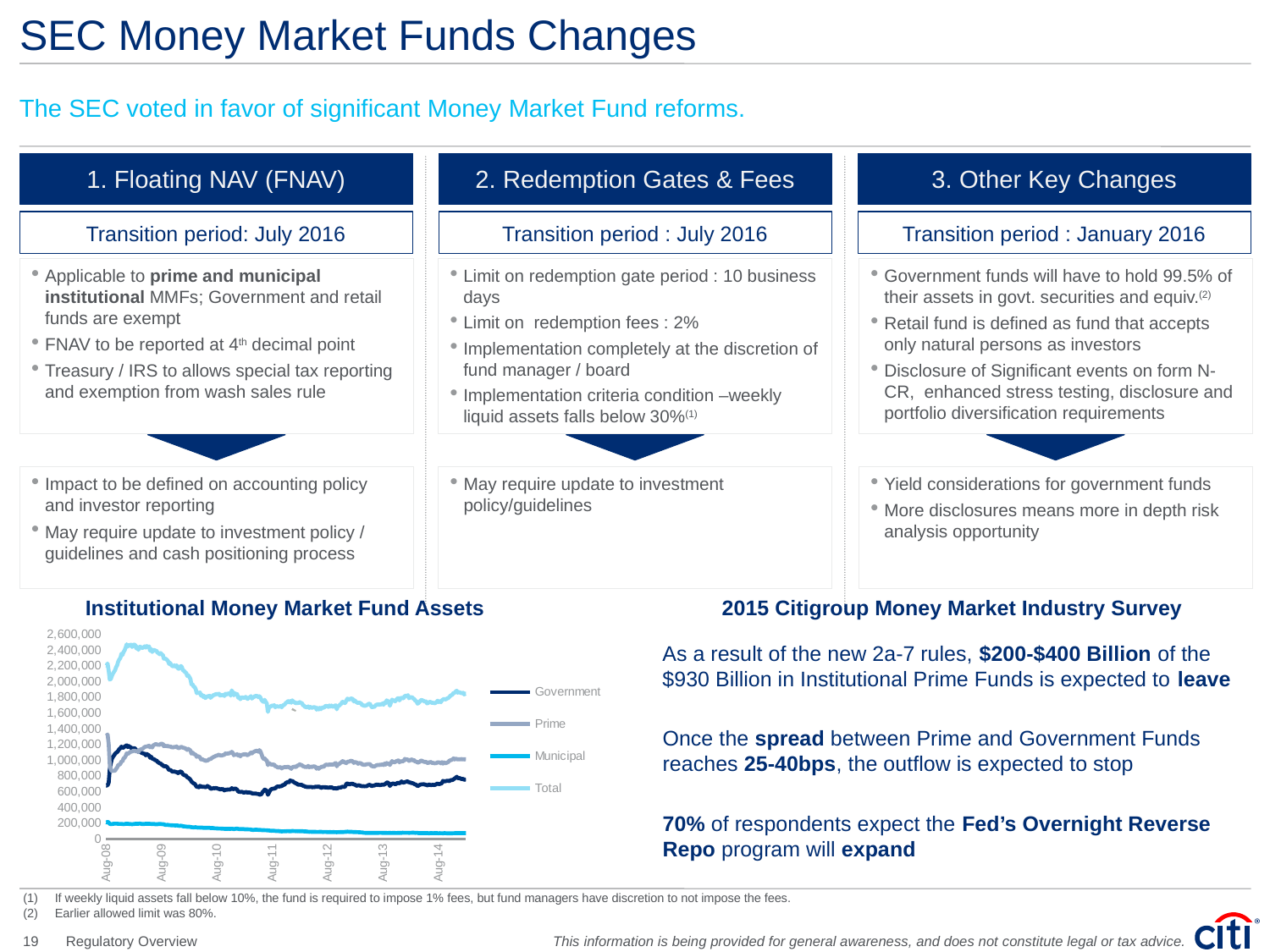

#
SEC Money Market Funds Changes
The SEC voted in favor of significant Money Market Fund reforms.

1. Floating NAV (FNAV)
2. Redemption Gates & Fees
3. Other Key Changes

Transition period: July 2016
Transition period : July 2016
Transition period : January 2016
Applicable to prime and municipal institutional MMFs; Government and retail funds are exempt
FNAV to be reported at 4th decimal point
Treasury / IRS to allows special tax reporting and exemption from wash sales rule
Limit on redemption gate period : 10 business days
Limit on  redemption fees : 2%
Implementation completely at the discretion of fund manager / board
Implementation criteria condition –weekly liquid assets falls below 30%(1)
Government funds will have to hold 99.5% of their assets in govt. securities and equiv.(2)
Retail fund is defined as fund that accepts only natural persons as investors
Disclosure of Significant events on form N-CR,  enhanced stress testing, disclosure and portfolio diversification requirements

Impact to be defined on accounting policy and investor reporting
May require update to investment policy / guidelines and cash positioning process
May require update to investment policy/guidelines
Yield considerations for government funds
More disclosures means more in depth risk analysis opportunity

Institutional Money Market Fund Assets
2015 Citigroup Money Market Industry Survey

### Chart

| Category | Government | Prime | Municipal | Total |
|---|---|---|---|---|
| 39392 | 454856.2 | 1152812.1 | 173237.6 | 1780905.9000000001 |
| 39399 | 457049.3 | 1154770.5 | 175721.1 | 1787540.9000000001 |
| 39406 | 480013.8 | 1144504.1 | 181227.7 | 1805745.6 |
| 39413 | 494180.3 | 1137983.1 | 182633.5 | 1814796.9000000001 |
| 39420 | 514104.5 | 1156140.1 | 186472.0 | 1856716.6 |
| 39427 | 524703.8 | 1167392.4 | 194530.3 | 1886626.5 |
| 39434 | 543133.4 | 1117445.1 | 192039.2 | 1852617.7 |
| 39441 | 553737.2 | 1114412.0 | 190929.2 | 1859078.4 |
| 39448 | 561651.9 | 1096793.4 | 182232.5 | 1840677.7999999998 |
| 39455 | 558397.8 | 1144424.8 | 185593.0 | 1888415.6 |
| 39462 | 551312.9 | 1155991.3 | 186829.2 | 1894133.4000000001 |
| 39469 | 565121.4 | 1174274.2 | 185233.8 | 1924629.4000000001 |
| 39476 | 583546.7 | 1190567.5 | 186528.6 | 1960642.8 |
| 39483 | 588344.7 | 1210120.3 | 189454.3 | 1987919.3 |
| 39490 | 598034.5 | 1228388.7 | 191193.8 | 2017617.0 |
| 39497 | 620641.0 | 1223400.4 | 182889.5 | 2026930.9 |
| 39504 | 645408.1 | 1214782.7 | 176623.2 | 2036813.9999999998 |
| 39511 | 657005.8 | 1224093.7 | 177067.9 | 2058167.4 |
| 39518 | 673865.0 | 1207264.1 | 180120.6 | 2061249.7000000002 |
| 39525 | 689631.1 | 1175852.6 | 182535.0 | 2048018.7000000002 |
| 39532 | 710684.5 | 1215424.7 | 190648.4 | 2116757.6 |
| 39539 | 709719.9 | 1185333.4 | 192353.2 | 2087406.4999999998 |
| 39546 | 712331.5 | 1224948.0 | 198249.4 | 2135528.9 |
| 39553 | 706026.0 | 1201368.0 | 195489.5 | 2102883.5 |
| 39560 | 696462.8 | 1212511.3 | 191769.8 | 2100743.9 |
| 39567 | 687848.1 | 1207604.4 | 193355.8 | 2088808.3 |
| 39574 | 689658.1 | 1220761.3 | 202971.1 | 2113390.5 |
| 39581 | 695754.9 | 1240180.5 | 211693.7 | 2147629.1 |
| 39588 | 690570.7 | 1259477.1 | 216418.6 | 2166466.4 |
| 39595 | 688452.8 | 1266081.8 | 216668.6 | 2171203.2 |
| 39602 | 680145.3 | 1285081.8 | 209434.0 | 2174661.1 |
| 39609 | 677548.0 | 1293151.8 | 211406.9 | 2182106.7 |
| 39616 | 658171.7 | 1255513.3 | 212986.6 | 2126671.6 |
| 39623 | 656615.4 | 1275136.2 | 210646.0 | 2142397.6 |
| 39630 | 649246.1 | 1247739.5 | 204133.8 | 2101119.4 |
| 39637 | 656693.4 | 1284248.8 | 208717.0 | 2149659.2 |
| 39644 | 661403.9 | 1286347.8 | 207384.1 | 2155135.8000000003 |
| 39651 | 657243.7 | 1292558.7 | 201576.2 | 2151378.6 |
| 39658 | 665270.9 | 1296809.9 | 205423.2 | 2167504.0 |
| 39665 | 672009.8 | 1291551.9 | 216330.4 | 2179892.1 |
| 39672 | 678672.1 | 1302292.5 | 220942.7 | 2201907.3000000003 |
| 39679 | 676247.3 | 1307834.5 | 221796.8 | 2205878.6 |
| 39686 | 683311.7 | 1312161.6 | 215248.1 | 2210721.4 |
| 39693 | 680491.1 | 1314257.1 | 210865.8 | 2205614.0 |
| 39700 | 684360.6 | 1330442.6 | 218551.7 | 2233354.9000000004 |
| 39707 | 717324.6 | 1211272.9 | 211188.7 | 2139786.2 |
| 39714 | 885262.3 | 948309.6 | 193593.5 | 2027165.4 |
| 39721 | 964004.9 | 882351.7 | 189811.7 | 2036168.3 |
| 39728 | 1017958.8 | 864215.9 | 190985.5 | 2073160.2000000002 |
| 39735 | 1043994.0 | 867593.6 | 192887.0 | 2104474.6 |
| 39742 | 1063119.2 | 868202.6 | 195108.3 | 2126430.0999999996 |
| 39749 | 1083438.7 | 868618.8 | 195577.4 | 2147634.9 |
| 39756 | 1097612.7 | 893524.4 | 195039.1 | 2186176.2 |
| 39763 | 1105290.1 | 909298.3 | 195342.8 | 2209931.2 |
| 39770 | 1122915.1 | 942130.2 | 193544.6 | 2258589.9 |
| 39777 | 1145986.7 | 945568.7 | 193328.5 | 2284883.9 |
| 39784 | 1153059.7 | 955787.3 | 193229.0 | 2302076.0 |
| 39791 | 1176120.4 | 987452.7 | 192881.7 | 2356454.8 |
| 39798 | 1161206.2 | 987672.7 | 190917.5 | 2339796.4 |
| 39805 | 1163174.1 | 1025684.9 | 189735.0 | 2378594.0 |
| 39812 | 1175352.0 | 1034132.1 | 190754.1 | 2400238.2 |
| 39819 | 1184894.1 | 1055546.6 | 194041.6 | 2434482.3000000003 |
| 39826 | 1192493.0 | 1088171.0 | 195587.5 | 2476251.5 |
| 39833 | 1169851.5 | 1083489.3 | 194831.1 | 2448171.9 |
| 39840 | 1184040.6 | 1092232.4 | 192288.9 | 2468561.9 |
| 39847 | 1169700.2 | 1103635.0 | 191210.4 | 2464545.6 |
| 39854 | 1168781.7 | 1113503.4 | 190527.2 | 2472812.3 |
| 39861 | 1141948.2 | 1111014.6 | 189117.8 | 2442080.5999999996 |
| 39868 | 1156161.2 | 1123906.1 | 190420.7 | 2470488.0 |
| 39875 | 1156110.3 | 1123724.4 | 191919.2 | 2471753.9000000004 |
| 39882 | 1152308.0 | 1122384.1 | 194278.8 | 2468970.9 |
| 39889 | 1119906.3 | 1110374.7 | 194558.3 | 2424839.3 |
| 39896 | 1127338.5 | 1120414.2 | 194871.1 | 2442623.8000000003 |
| 39903 | 1107015.4 | 1104706.4 | 194753.2 | 2406475.0 |
| 39910 | 1114706.7 | 1131922.7 | 196868.0 | 2443497.4 |
| 39917 | 1109339.8 | 1140833.1 | 196135.6 | 2446308.5000000005 |
| 39924 | 1095638.3 | 1142294.5 | 192091.2 | 2430024.0 |
| 39931 | 1091610.8 | 1148230.3 | 191445.1 | 2431286.2 |
| 39938 | 1085960.3 | 1161531.4 | 191623.5 | 2439115.2 |
| 39945 | 1085997.3 | 1172077.3 | 193087.0 | 2451161.6 |
| 39952 | 1064362.3 | 1175807.4 | 194412.5 | 2434582.2 |
| 39959 | 1081539.9 | 1178447.1 | 194824.2 | 2454811.2 |
| 39966 | 1069218.3 | 1178596.6 | 194061.2 | 2441876.1000000006 |
| 39973 | 1066805.1 | 1188673.5 | 193975.0 | 2449453.6 |
| 39980 | 1034436.7 | 1167376.9 | 193152.6 | 2394966.1999999997 |
| 39987 | 1046225.9 | 1178156.1 | 192213.4 | 2416595.4 |
| 39994 | 1023812.1 | 1164998.9 | 190488.3 | 2379299.3 |
| 40001 | 1017622.8 | 1191865.0 | 192967.3 | 2402455.0999999996 |
| 40008 | 1014636.3 | 1198813.7 | 191236.5 | 2404686.5 |
| 40015 | 999092.2 | 1207527.4 | 188074.8 | 2394694.3999999994 |
| 40022 | 1001608.5 | 1206386.3 | 188502.4 | 2396497.1999999997 |
| 40029 | 980398.8 | 1199498.3 | 188998.8 | 2368895.9 |
| 40036 | 975765.5 | 1199669.8 | 191340.9 | 2366776.1999999997 |
| 40043 | 960530.8 | 1198410.2 | 190915.2 | 2349856.2 |
| 40050 | 962371.5 | 1211690.7 | 192115.9 | 2366178.1 |
| 40057 | 944870.9 | 1210604.1 | 189656.9 | 2345131.9 |
| 40064 | 939395.7 | 1213786.5 | 190511.6 | 2343693.8000000003 |
| 40071 | 924323.8 | 1182007.8 | 187124.6 | 2293456.2 |
| 40078 | 927033.3 | 1188406.5 | 181978.1 | 2297417.9 |
| 40085 | 926619.1 | 1183062.6 | 179161.6 | 2288843.3000000003 |
| 40092 | 915548.2 | 1182246.4 | 180403.6 | 2278198.1999999997 |
| 40099 | 897189.7 | 1184743.0 | 179772.0 | 2261704.7 |
| 40106 | 875140.5 | 1173928.2 | 177756.8 | 2226825.5 |
| 40113 | 880958.1 | 1181463.4 | 177034.7 | 2239456.2 |
| 40120 | 869338.4 | 1167741.3 | 175893.7 | 2212973.4000000004 |
| 40127 | 857863.8 | 1167599.6 | 174787.4 | 2200250.8000000003 |
| 40134 | 857110.9 | 1165202.0 | 174549.6 | 2196862.5 |
| 40141 | 861310.1 | 1174902.9 | 173476.2 | 2209689.2 |
| 40148 | 851811.9 | 1166786.1 | 172824.3 | 2191422.3 |
| 40155 | 855641.7 | 1178552.3 | 174555.2 | 2208749.2 |
| 40162 | 840381.6 | 1161899.6 | 172185.5 | 2174466.7 |
| 40169 | 838636.3 | 1157023.6 | 168582.1 | 2164242.0 |
| 40176 | 859640.2 | 1161450.3 | 167737.8 | 2188828.3 |
| 40183 | 857518.7 | 1172254.1 | 170185.5 | 2199958.3 |
| 40190 | 848312.2 | 1170388.5 | 167714.2 | 2186414.9 |
| 40197 | 821400.2 | 1161657.7 | 162704.2 | 2145762.1 |
| 40204 | 815992.6 | 1161738.5 | 161726.7 | 2139457.8000000003 |
| 40211 | 808383.4 | 1152261.2 | 160585.4 | 2121230.0 |
| 40218 | 806041.5 | 1151143.8 | 158197.5 | 2115382.8 |
| 40225 | 785525.0 | 1133763.9 | 156341.8 | 2075630.7 |
| 40232 | 778492.3 | 1146857.5 | 156679.5 | 2082029.3 |
| 40239 | 768299.2 | 1135957.7 | 156405.9 | 2060662.7999999998 |
| 40246 | 754719.8 | 1128442.0 | 154089.7 | 2037251.5 |
| 40253 | 730783.8 | 1086441.0 | 150896.9 | 1968121.7 |
| 40260 | 719835.2 | 1099900.0 | 150113.7 | 1969848.9 |
| 40267 | 707307.1 | 1083788.7 | 148642.7 | 1939738.4999999998 |
| 40274 | 704084.6 | 1077245.6 | 150507.1 | 1931837.3000000003 |
| 40281 | 683317.0 | 1071827.0 | 150688.8 | 1905832.8 |
| 40288 | 661759.0 | 1045275.6 | 147817.1 | 1854851.7000000002 |
| 40295 | 665643.6 | 1053458.5 | 146730.1 | 1865832.2000000002 |
| 40302 | 657736.0 | 1049064.8 | 147181.2 | 1853982.0 |
| 40309 | 677593.0 | 1040365.9 | 146626.3 | 1864585.2 |
| 40316 | 667673.3 | 1011645.8 | 146033.6 | 1825352.7000000002 |
| 40323 | 666600.6 | 1020082.9 | 146362.6 | 1833046.1 |
| 40330 | 661868.7 | 1003218.6 | 143327.0 | 1808414.2999999998 |
| 40337 | 666909.0 | 1009338.9 | 143951.7 | 1820199.5999999999 |
| 40344 | 659282.2 | 991588.5 | 142426.6 | 1793297.3 |
| 40351 | 662101.6 | 997332.6 | 143352.6 | 1802786.8 |
| 40358 | 675546.8 | 997527.0 | 143263.2 | 1816337.0 |
| 40365 | 663709.7 | 1007595.2 | 144939.1 | 1816244.0 |
| 40372 | 662071.4 | 1017908.9 | 142571.7 | 1822552.0 |
| 40379 | 639338.0 | 1016068.0 | 140943.0 | 1796349.0 |
| 40386 | 641324.4 | 1029655.1 | 139773.8 | 1810753.3 |
| 40393 | 644755.7 | 1036770.0 | 140104.6 | 1821630.3 |
| 40400 | 648590.7 | 1046056.8 | 139583.5 | 1834231.0 |
| 40407 | 646236.5 | 1049829.4 | 136526.7 | 1832592.5999999999 |
| 40414 | 649152.1 | 1059308.9 | 136397.7 | 1844858.7 |
| 40421 | 646173.7 | 1061338.6 | 135384.6 | 1842896.9000000001 |
| 40428 | 639980.2 | 1067717.9 | 134230.1 | 1841928.2 |
| 40435 | 639669.2 | 1074070.1 | 133769.5 | 1847508.8 |
| 40442 | 628262.2 | 1062818.0 | 133632.9 | 1824713.0999999999 |
| 40449 | 636467.4 | 1063040.6 | 132902.9 | 1832410.9 |
| 40456 | 633441.4 | 1063785.5 | 132788.8 | 1830015.7 |
| 40463 | 634659.3 | 1069314.5 | 131177.7 | 1835151.5 |
| 40470 | 617735.6 | 1071453.1 | 130335.7 | 1819524.4 |
| 40477 | 628908.9 | 1089484.9 | 129870.0 | 1848263.8 |
| 40484 | 625039.2 | 1081038.7 | 130436.1 | 1836514.0 |
| 40491 | 630903.1 | 1090066.7 | 130061.0 | 1853469.9 |
| 40498 | 630072.6 | 1083584.9 | 131030.8 | 1847069.0 |
| 40505 | 628785.8 | 1097861.3 | 129446.1 | 1855903.0 |
| 40512 | 634642.4 | 1093054.9 | 129905.5 | 1824030.2 |
| 40519 | 647400.4 | 1109503.3 | 131626.7 | 1890908.6 |
| 40526 | 637063.5 | 1093311.4 | 129698.1 | 1862403.5 |
| 40533 | 633247.8 | 1065354.7 | 127446.9 | 1828455.7 |
| 40540 | 646292.6 | 1076342.2 | 129220.3 | 1854322.8 |
| 40547 | 637738.4 | 1068489.9 | 131969.4 | 1840594.6 |
| 40554 | 628668.4 | 1079878.4 | 132739.8 | 1843667.2 |
| 40561 | 604535.0 | 1061729.8 | 129781.3 | 1798395.4 |
| 40568 | 601474.2 | 1073193.9 | 127619.3 | 1804556.0 |
| 40575 | 598241.8 | 1051586.6 | 126357.6 | 1778619.5 |
| 40582 | 600347.5 | 1069319.9 | 127028.2 | 1799238.2 |
| 40589 | 599188.6 | 1072293.0 | 126443.3 | 1800424.9 |
| 40596 | 591200.9 | 1076539.4 | 127300.6 | 1797512.2 |
| 40603 | 592226.8 | 1076145.7 | 125058.6 | 1795922.5 |
| 40610 | 597568.6 | 1082925.9 | 124947.5 | 1807957.5 |
| 40617 | 597105.4 | 1068580.2 | 124231.2 | 1792349.7 |
| 40624 | 587048.1 | 1068102.3 | 124276.0 | 1781970.5 |
| 40631 | 597819.6 | 1076626.0 | 122667.8 | 1799623.3 |
| 40638 | 588121.4 | 1086477.3 | 122798.6 | 1799849.7 |
| 40645 | 594330.2 | 1099740.4 | 120941.0 | 1817475.0 |
| 40652 | 577471.1 | 1088863.4 | 117788.2 | 1786710.2 |
| 40659 | 580808.3 | 1104400.9 | 115787.6 | 1803432.2 |
| 40666 | 575729.9 | 1110148.6 | 117050.0 | 1805319.3 |
| 40673 | 583497.8 | 1118078.2 | 118791.4 | 1822811.4 |
| 40680 | 576422.2 | 1120528.5 | 118653.5 | 1818108.9 |
| 40687 | 575368.3 | 1126452.8 | 118211.3 | 1822619.4 |
| 40694 | 574984.9 | 1109288.8 | 116249.9 | 1803157.2 |
| 40701 | 564337.2 | 1131504.2 | 117099.2 | 1815576.7 |
| 40708 | 566483.2 | 1114793.3 | 115836.4 | 1799844.7 |
| 40715 | 571508.6 | 1079291.1 | 114435.8 | 1768104.2 |
| 40722 | 598810.5 | 1040257.6 | 111941.2 | 1753786.9 |
| 40729 | 608956.8 | 1018679.4 | 113570.0 | 1744000.5 |
| 40736 | 629402.9 | 1025701.4 | 112616.4 | 1770481.7 |
| 40743 | 622758.2 | 1005840.2 | 112494.7 | 1743872.5 |
| 40750 | 610133.5 | 1000849.7 | 111206.3 | 1724854.2 |
| 40757 | 563442.3 | 940192.3 | 110203.3 | 1616754.6 |
| 40764 | 588492.9 | 967354.0 | 109857.1 | 1668818.6 |
| 40771 | 615920.3 | 957449.0 | 107220.6 | 1684276.7 |
| 40778 | 631876.3 | 944803.6 | 106486.9 | 1686866.0 |
| 40785 | 639971.2 | 950728.6 | 106098.9 | 1700722.2 |
| 40792 | 638743.6 | 945253.3 | 106933.8 | 1694770.0 |
| 40799 | 645985.4 | 947402.2 | 105248.8 | 1702522.9 |
| 40806 | 643422.7 | 924184.1 | 103742.3 | 1675269.7 |
| 40813 | 661666.5 | 924751.1 | 102174.8 | 1692535.8 |
| 40820 | 668683.1 | 911633.0 | 102185.6 | 1686239.0 |
| 40827 | 668480.4 | 909703.7 | 102283.2 | 1684663.4 |
| 40834 | 667993.2 | 912170.5 | 99960.4 | 1684338.4 |
| 40841 | 673076.7 | 916671.4 | 99373.4 | 1693146.8 |
| 40848 | 670843.3 | 897393.5 | 97714.2 | 1675270.4 |
| 40855 | 687414.1 | 910835.1 | 98551.2 | 1700661.6 |
| 40862 | 688893.9 | 911091.8 | 98834.1 | 1702632.9 |
| 40869 | 694057.4 | 917589.1 | 99127.3 | 1714609.6 |
| 40876 | 716020.1 | 913796.4 | 98511.2 | 1732244.6 |
| 40883 | 719955.4 | 914815.1 | 101423.5 | 1740148.4 |
| 40890 | 728629.3 | 920648.8 | 101165.7 | 1754186.2 |
| 40897 | 722559.8 | 911598.7 | 100856.3 | 1738793.6 |
| 40904 | 746056.1 | 904757.7 | 100723.5 | 1755301.5 |
| 40911 | 736256.2 | 892788.0 | 100813.5 | 1733614.3 |
| 40918 | 740220.8 | 917255.1 | 103490.0 | 1764622.2 |
| 40925 | 727719.0 | 914358.8 | 101982.4 | 1744060.2 |
| 40932 | 719361.6 | 923486.5 | 101790.2 | 1744638.3 |
| 40939 | 710326.1 | 915821.0 | 100606.5 | 1726753.6 |
| 40946 | 707196.8 | 921306.7 | 101521.5 | 1730025.0 |
| 40953 | 694415.0 | 938521.0 | 100484.4 | 1733420.4 |
| 40960 | 690063.3 | 935451.6 | 101613.6 | 1727128.5 |
| 40967 | 691339.8 | 951026.2 | 100081.5 | 1742447.5 |
| 40974 | 689617.5 | 940306.5 | 100840.5 | 1730764.5 |
| 40981 | 689821.8 | 941589.0 | 100239.1 | 1731649.9000000001 |
| 40988 | 677995.3 | 925231.6 | 99600.6 | 1702827.5 |
| 40995 | 675579.2 | 923957.7 | 97987.2 | 1697524.0999999999 |
| 41002 | 666997.4 | 916493.3 | 97255.6 | 1680746.3000000003 |
| 41009 | 665688.5 | 916235.1 | 97230.3 | 1679153.9000000001 |
| 41016 | 660767.8 | 915561.5 | 95225.6 | 1671554.9000000001 |
| 41023 | 662507.8 | 931107.6 | 93915.9 | 1687531.2999999998 |
| 41030 | 662248.4 | 912526.5 | 92174.5 | 1666949.4 |
| 41037 | 663913.9 | 923325.2 | 93441.2 | 1680680.3 |
| 41044 | 661963.1 | 915384.1 | 92572.2 | 1669919.4 |
| 41051 | 658284.1 | 918279.4 | 93372.5 | 1669936.0 |
| 41058 | 661264.8 | 924915.5 | 92333.3 | 1678513.6 |
| 41065 | 660212.5 | 923246.5 | 92530.4 | 1675989.4 |
| 41072 | 666639.5 | 916728.9 | 91586.8 | 1674955.2 |
| 41079 | 661045.6 | 893979.2 | 90765.3 | 1645790.0999999999 |
| 41086 | 668777.3 | 907626.3 | 91281.3 | 1667684.9000000001 |
| 41093 | 663253.4 | 893308.8 | 91379.1 | 1647941.3000000003 |
| 41100 | 666026.6 | 911483.2 | 92495.4 | 1670005.1999999997 |
| 41107 | 650953.0 | 908712.7 | 92043.3 | 1651709.0 |
| 41114 | 654492.2 | 925754.8 | 91331.1 | 1671578.1 |
| 41121 | 662880.2 | 918562.9 | 90015.7 | 1671458.8 |
| 41128 | 656214.0 | 923398.2 | 91283.9 | 1670896.0999999999 |
| 41135 | 660576.8 | 939712.1 | 90408.6 | 1690697.5 |
| 41142 | 655467.3 | 947211.8 | 90323.2 | 1693002.3 |
| 41149 | 657238.7 | 944483.3 | 88990.3 | 1690712.3 |
| 41156 | 650664.8 | 941461.4 | 88194.4 | 1680320.6 |
| 41163 | 659463.4 | 949824.9 | 89630.2 | 1698918.5 |
| 41170 | 652862.2 | 943803.7 | 89157.9 | 1685823.7999999998 |
| 41177 | 658456.6 | 951644.8 | 88070.2 | 1698171.5999999999 |
| 41184 | 652292.9 | 943809.2 | 88775.9 | 1684878.0 |
| 41191 | 644126.3 | 950288.2 | 89043.7 | 1683458.2 |
| 41198 | 646600.0 | 960463.9 | 87949.3 | 1695013.2 |
| 41205 | 646578.9 | 967162.0 | 87684.3 | 1701425.2 |
| 41212 | 638909.9 | 924509.5 | 87129.1 | 1650548.5 |
| 41219 | 653333.3 | 952294.9 | 88399.8 | 1694028.0000000002 |
| 41226 | 652455.1 | 951424.6 | 88179.6 | 1692059.3 |
| 41233 | 655812.6 | 965129.9 | 89535.2 | 1710477.7 |
| 41240 | 655760.5 | 972124.5 | 88967.0 | 1716852.0 |
| 41247 | 665727.1 | 987664.1 | 89631.3 | 1743022.5 |
| 41254 | 663296.8 | 993480.4 | 90165.7 | 1746942.9000000001 |
| 41261 | 662576.4 | 975602.8 | 90769.8 | 1728949.0000000002 |
| 41268 | 668927.1 | 972149.2 | 91590.7 | 1732666.9999999998 |
| 41275 | 704538.4 | 965314.3 | 92358.4 | 1762211.1 |
| 41282 | 705533.1 | 985447.7 | 94889.1 | 1785869.9 |
| 41289 | 702326.2 | 982137.6 | 93336.8 | 1777800.5999999999 |
| 41296 | 691135.9 | 987109.1 | 92594.7 | 1770839.7 |
| 41303 | 702844.6 | 994955.2 | 91292.2 | 1789091.9999999998 |
| 41310 | 700808.9 | 993809.6 | 91542.7 | 1786161.2 |
| 41317 | 704798.9 | 987939.3 | 90271.5 | 1783009.7000000002 |
| 41324 | 693181.8 | 967729.3 | 89463.1 | 1750374.2000000002 |
| 41331 | 692631.1 | 982026.1 | 89133.2 | 1763790.4 |
| 41338 | 681822.7 | 974462.8 | 89104.4 | 1745389.9 |
| 41345 | 678249.2 | 972056.6 | 87937.2 | 1738242.9999999998 |
| 41352 | 682976.8 | 956777.6 | 87910.7 | 1727665.0999999999 |
| 41359 | 684116.3 | 967451.4 | 86490.6 | 1738058.3000000003 |
| 41366 | 678660.7 | 965143.5 | 86263.9 | 1730068.0999999999 |
| 41373 | 674512.7 | 962478.2 | 85628.5 | 1722619.4 |
| 41380 | 671683.4 | 943683.6 | 84116.0 | 1699483.0 |
| 41387 | 672468.2 | 948878.8 | 81262.8 | 1702609.8 |
| 41394 | 670990.4 | 941895.0 | 79469.3 | 1692354.7 |
| 41408 | 672178.5 | 950818.5 | 78781.8 | 1701778.8 |
| 41422 | 687194.6 | 953986.7 | 78112.8 | 1719294.0999999999 |
| 41429 | 690224.5 | 954510.0 | 77523.0 | 1722257.5 |
| 41443 | 673209.0 | 926455.9 | 77951.2 | 1677616.0999999999 |
| 41450 | 679497.4 | 926693.4 | 77619.5 | 1683810.3 |
| 41457 | 679801.2 | 919464.4 | 78529.7 | 1677795.3 |
| 41464 | 685169.9 | 927162.9 | 79197.6 | 1691530.4000000001 |
| 41471 | 692628.6 | 936950.8 | 78717.8 | 1708297.2 |
| 41478 | 688744.4 | 941375.1 | 78476.2 | 1708595.7 |
| 41485 | 691964.3 | 942620.3 | 78599.1 | 1713183.7000000002 |
| 41492 | 686508.7 | 941993.6 | 80124.3 | 1708626.5999999999 |
| 41499 | 687317.0 | 946093.4 | 79641.0 | 1713051.4 |
| 41506 | 688750.6 | 943916.7 | 79825.3 | 1712492.5999999999 |
| 41513 | 694557.2 | 951482.2 | 79217.0 | 1725256.4 |
| 41520 | 688253.7 | 940956.6 | 78129.3 | 1707339.5999999999 |
| 41527 | 696478.0 | 960406.9 | 79136.8 | 1736021.7 |
| 41534 | 702510.1 | 946325.5 | 79374.8 | 1728210.4000000001 |
| 41541 | 718463.1 | 968057.4 | 77965.1 | 1764485.6 |
| 41548 | 720100.6 | 958787.1 | 77430.9 | 1756318.5999999999 |
| 41555 | 705732.8 | 957648.2 | 78708.3 | 1742089.3 |
| 41562 | 675432.3 | 942380.3 | 78217.6 | 1696030.2000000002 |
| 41569 | 692774.1 | 966033.4 | 77506.1 | 1736313.6 |
| 41576 | 703703.5 | 992073.2 | 77482.2 | 1773258.9 |
| 41583 | 706223.5 | 980216.0 | 78805.0 | 1765244.5 |
| 41590 | 703878.7 | 977128.4 | 77679.9 | 1758687.0 |
| 41597 | 695858.0 | 977763.4 | 78073.5 | 1751694.9 |
| 41604 | 702063.3 | 991429.6 | 77245.9 | 1770738.7999999998 |
| 41611 | 714214.2 | 994501.5 | 77992.5 | 1786708.2 |
| 41618 | 713908.0 | 1000327.9 | 78305.9 | 1792541.7999999998 |
| 41625 | 707753.7 | 976298.1 | 79324.6 | 1763376.4 |
| 41632 | 719683.4 | 988570.3 | 79465.8 | 1787719.5000000002 |
| 41639 | 732639.5 | 986894.4 | 79053.6 | 1798587.5 |
| 41646 | 719738.7 | 991432.1 | 81095.7 | 1792266.4999999998 |
| 41653 | 718615.9 | 990926.5 | 79996.6 | 1789539.0 |
| 41660 | 723594.5 | 1019187.0 | 79875.7 | 1822657.2 |
| 41667 | 727937.9 | 1013550.7 | 79561.0 | 1821049.6 |
| 41674 | 732320.2 | 1009617.2 | 79680.4 | 1821617.7999999998 |
| 41681 | 733671.3 | 1015188.7 | 80161.3 | 1829021.3 |
| 41688 | 718439.4 | 993181.7 | 78992.6 | 1790613.7000000002 |
| 41695 | 722989.8 | 1000938.3 | 79404.3 | 1803332.4000000001 |
| 41702 | 712439.3 | 1010638.5 | 79594.1 | 1802671.9000000001 |
| 41709 | 711464.1 | 1012469.8 | 80776.3 | 1804710.2 |
| 41716 | 708229.8 | 995976.1 | 80829.7 | 1785035.5999999999 |
| 41723 | 699348.5 | 1002381.9 | 80234.4 | 1781964.7999999998 |
| 41730 | 694938.9 | 981765.6 | 79331.2 | 1756035.7 |
| 41737 | 688920.2 | 987723.0 | 80384.8 | 1757028.0 |
| 41744 | 672208.6 | 970797.1 | 78821.6 | 1721827.3 |
| 41751 | 679164.0 | 974904.7 | 76134.9 | 1730203.5999999999 |
| 41758 | 687841.0 | 980913.7 | 75053.3 | 1743808.0 |
| 41765 | 693320.1 | 995255.6 | 75551.7 | 1764127.4 |
| 41772 | 696290.6 | 998425.3 | 75234.6 | 1769950.5 |
| 41779 | 695537.7 | 989029.5 | 75817.5 | 1760384.7 |
| 41786 | 698640.8 | 983939.8 | 75192.6 | 1757773.2000000002 |
| 41793 | 691732.0 | 978693.4 | 75022.6 | 1745448.0 |
| 41800 | 690777.8 | 985387.9 | 75593.7 | 1751759.4000000001 |
| 41807 | 682571.8 | 967546.5 | 75074.9 | 1725193.2 |
| 41814 | 686390.0 | 968392.8 | 75018.1 | 1729800.9000000001 |
| 41821 | 694898.7 | 971880.2 | 73275.0 | 1740053.9 |
| 41828 | 687880.2 | 982521.7 | 76642.3 | 1747044.2 |
| 41835 | 686552.3 | 974640.8 | 75694.5 | 1736887.6 |
| 41842 | 689681.5 | 965811.7 | 75424.1 | 1730917.3 |
| 41849 | 689666.9 | 969074.7 | 74941.2 | 1733682.8 |
| 41856 | 686542.1 | 963416.6 | 76314.4 | 1726273.0999999999 |
| 41863 | 691721.2 | 964366.2 | 75830.4 | 1731917.7999999998 |
| 41870 | 700661.5 | 966680.6 | 76360.6 | 1743702.7000000002 |
| 41877 | 706619.9 | 978335.0 | 74868.7 | 1759823.5999999999 |
| 41884 | 695793.4 | 972013.6 | 74136.9 | 1741943.9 |
| 41891 | 704203.2 | 973884.0 | 75505.1 | 1753592.3 |
| 41898 | 702806.1 | 962532.7 | 74773.4 | 1740112.1999999997 |
| 41905 | 713099.7 | 977852.4 | 74459.9 | 1765412.0 |
| 41912 | 739976.8 | 959129.9 | 73401.9 | 1772508.6 |
| 41919 | 734629.3 | 974731.6 | 75585.7 | 1784946.5999999999 |
| 41926 | 734421.8 | 964356.9 | 75538.6 | 1774317.3000000003 |
| 41933 | 738527.0 | 966395.0 | 74800.8 | 1779722.8 |
| 41940 | 741733.9 | 973392.8 | 73427.8 | 1788554.5000000002 |
| 41947 | 740695.6 | 979133.6 | 73302.0 | 1793131.2 |
| 41954 | 736639.8 | 995591.0 | 73336.7 | 1805567.5 |
| 41961 | 746449.6 | 1001842.0 | 74097.8 | 1822389.4000000001 |
| 41968 | 751204.5 | 1005588.5 | 73778.3 | 1830571.3 |
| 41975 | 750597.3 | 1012671.4 | 74175.5 | 1837444.2000000002 |
| 41982 | 759604.0 | 1026311.1 | 74374.4 | 1860289.5 |
| 41989 | 770779.2 | 1011981.6 | 75021.7 | 1857782.4999999998 |
| 41996 | 779666.4 | 1022331.0 | 75051.9 | 1877049.2999999998 |
| 42003 | 793092.5 | 1018500.4 | 75064.2 | 1886657.0999999999 |
| 42010 | 773780.5 | 1010032.5 | 77095.3 | 1860908.3 |
| 42017 | 774953.5 | 1017943.9 | 76215.4 | 1869112.7999999998 |
| 42024 | 776758.8 | 1011297.6 | 76144.3 | 1864200.7 |
| 42031 | 763062.9 | 1019726.6 | 75810.2 | 1858599.7 |
| 42038 | 765260.8 | 1012040.7 | 76047.9 | 1853349.4 |
| 42045 | 765778.7 | 1018870.6 | 76047.3 | 1860696.5999999999 |
| 42052 | 752736.0 | 1011098.8 | 75452.4 | 1839287.2 |
| 42059 | 757369.7 | 1015726.9 | 75941.7 | 1849038.3 |
| 42066 | 758800.6 | 1014089.0 | 75560.8 | 1848450.4000000001 |
As a result of the new 2a-7 rules, $200-$400 Billion of the $930 Billion in Institutional Prime Funds is expected to leave
Once the spread between Prime and Government Funds reaches 25-40bps, the outflow is expected to stop
70% of respondents expect the Fed’s Overnight Reverse Repo program will expand
If weekly liquid assets fall below 10%, the fund is required to impose 1% fees, but fund managers have discretion to not impose the fees.
Earlier allowed limit was 80%.
This information is being provided for general awareness, and does not constitute legal or tax advice.
19
Regulatory Overview